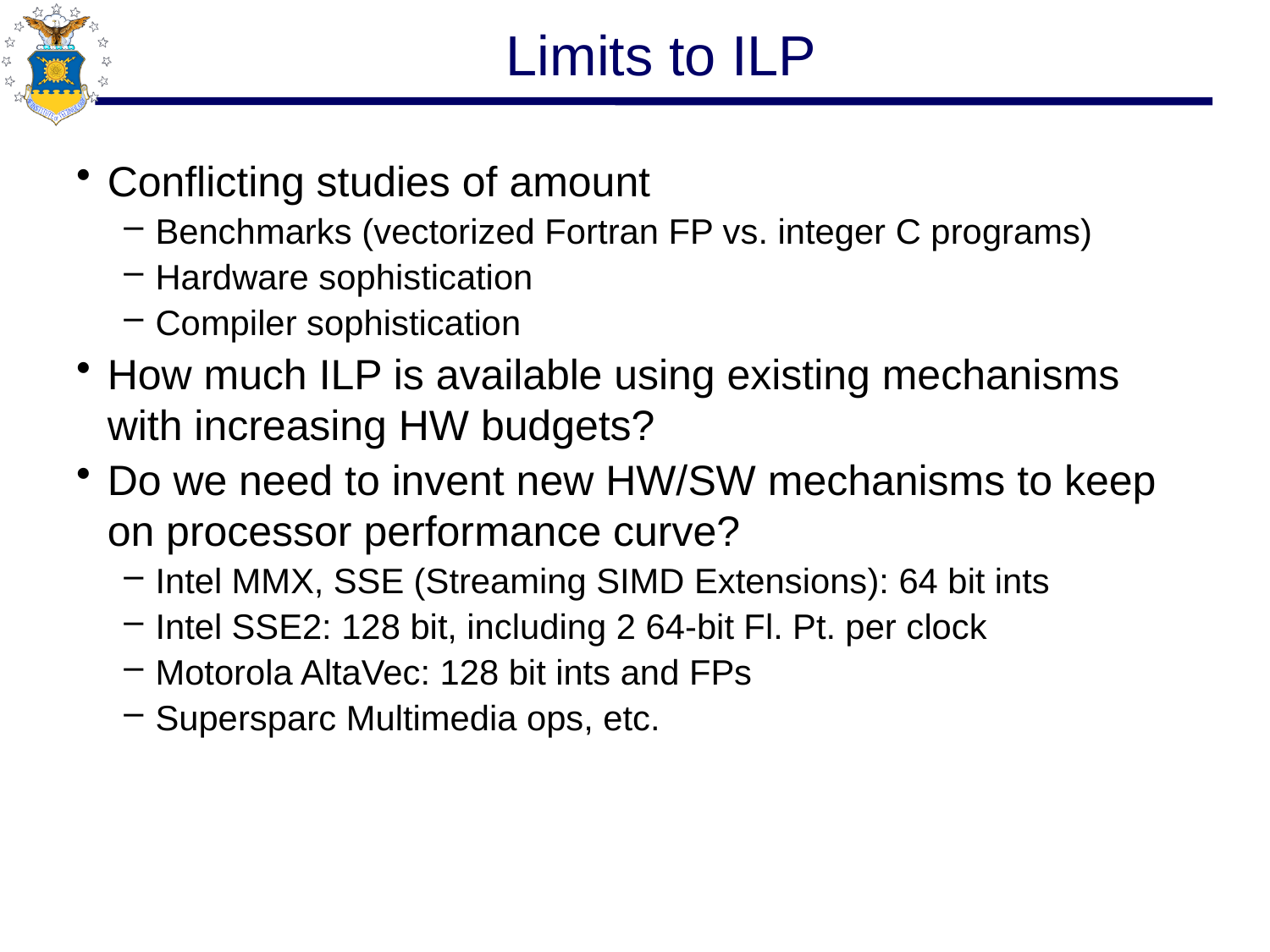

# Limits to ILP
Conflicting studies of amount
Benchmarks (vectorized Fortran FP vs. integer C programs)
Hardware sophistication
Compiler sophistication
How much ILP is available using existing mechanisms with increasing HW budgets?
Do we need to invent new HW/SW mechanisms to keep on processor performance curve?
Intel MMX, SSE (Streaming SIMD Extensions): 64 bit ints
Intel SSE2: 128 bit, including 2 64-bit Fl. Pt. per clock
Motorola AltaVec: 128 bit ints and FPs
Supersparc Multimedia ops, etc.